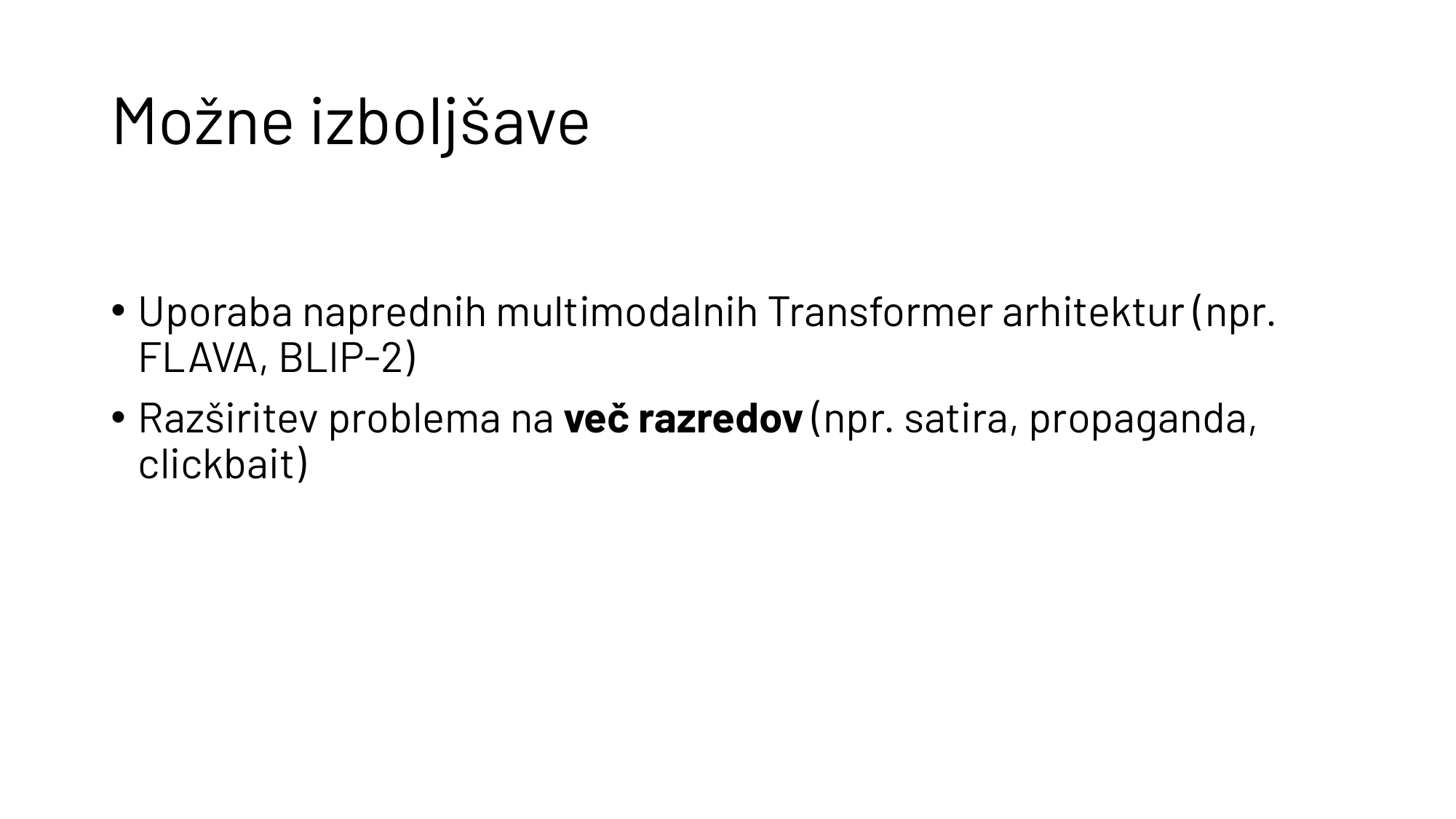

# Možne izboljšave

Uporaba naprednih multimodalnih Transformer arhitektur (npr. FLAVA, BLIP-2)
Razširitev problema na več razredov (npr. satira, propaganda, clickbait)